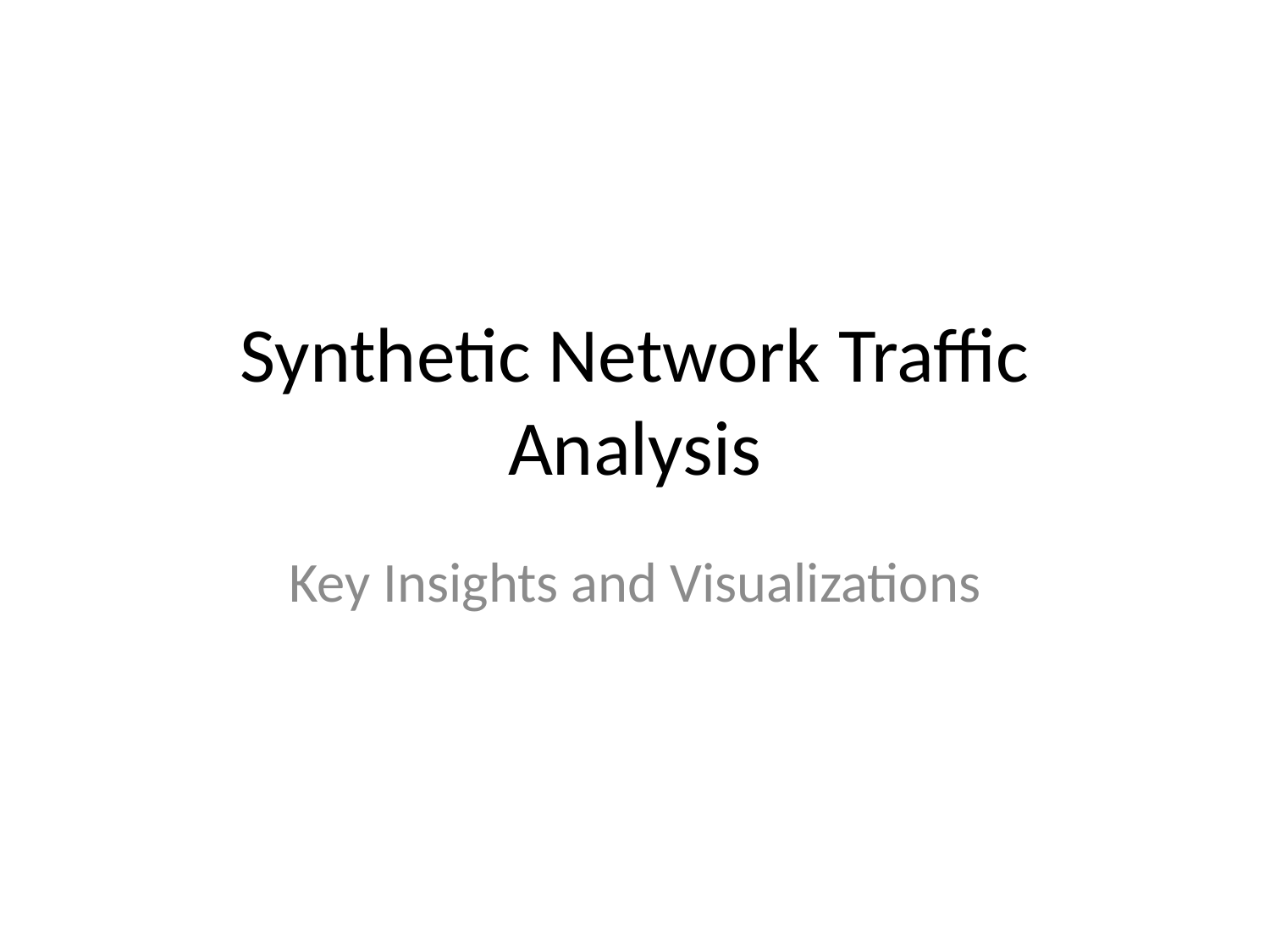

# Synthetic Network Traffic Analysis
Key Insights and Visualizations